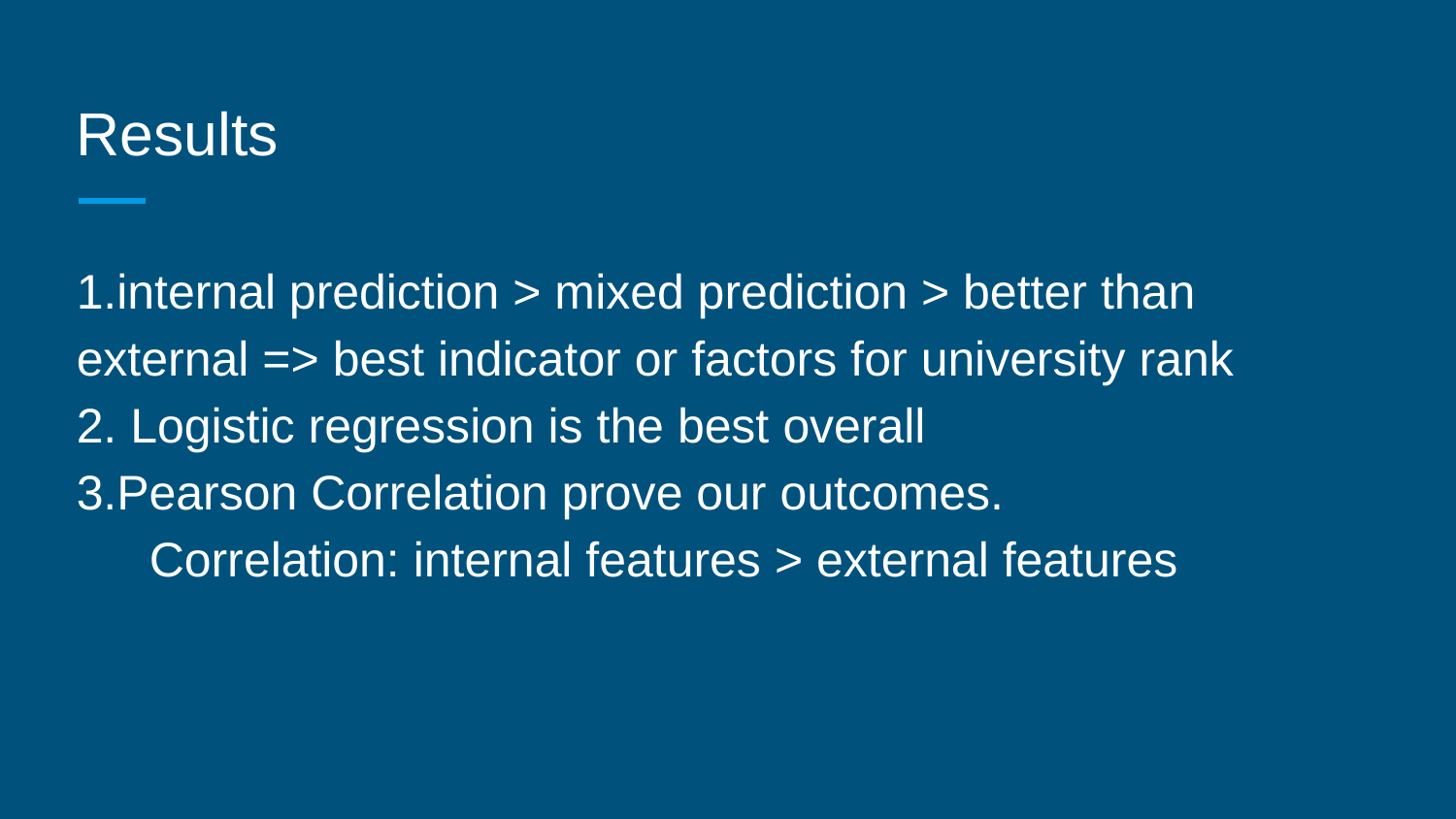

# Results
1.internal prediction > mixed prediction > better than external => best indicator or factors for university rank
2. Logistic regression is the best overall
3.Pearson Correlation prove our outcomes.
Correlation: internal features > external features